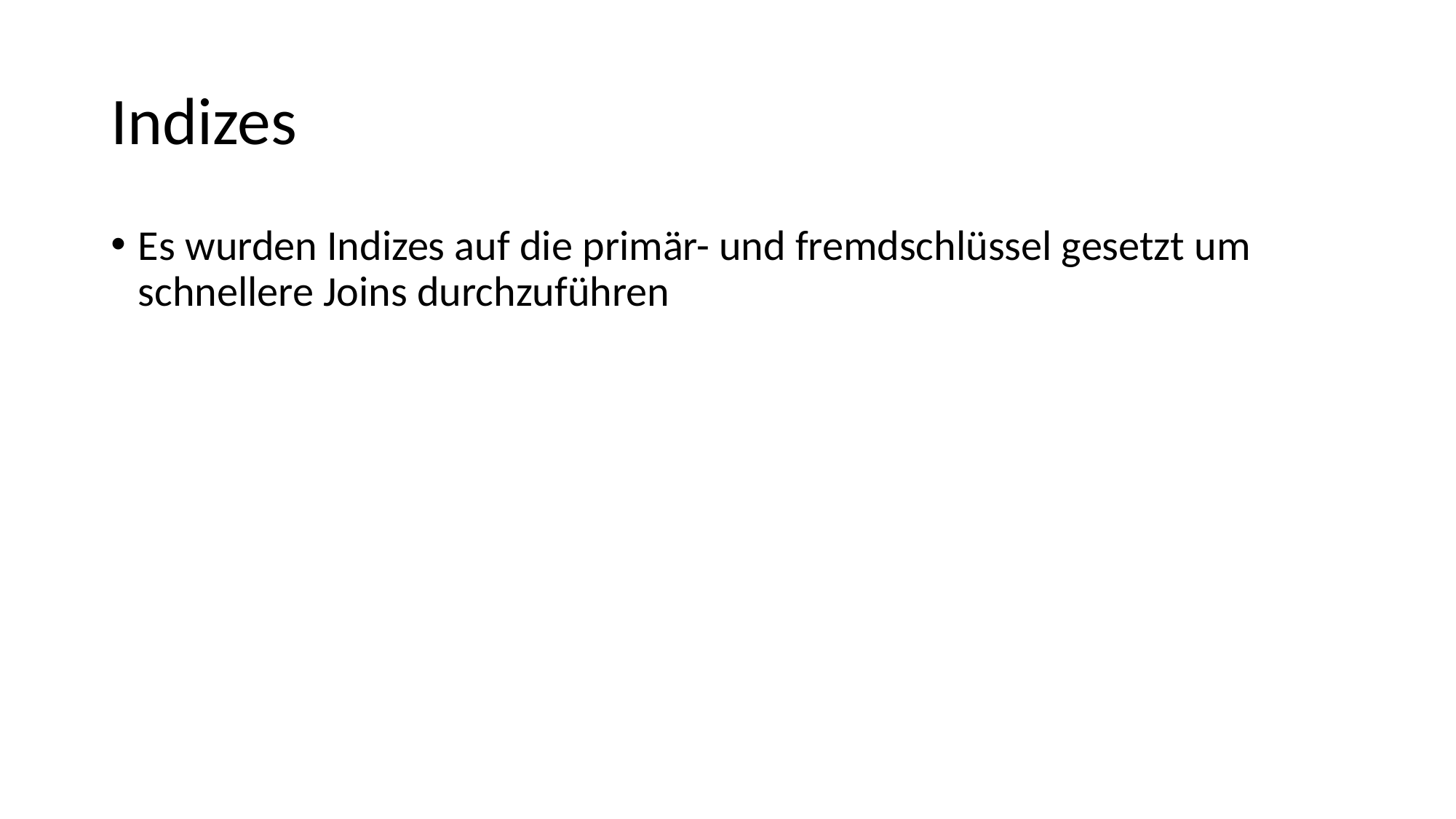

# Indizes
Es wurden Indizes auf die primär- und fremdschlüssel gesetzt um schnellere Joins durchzuführen